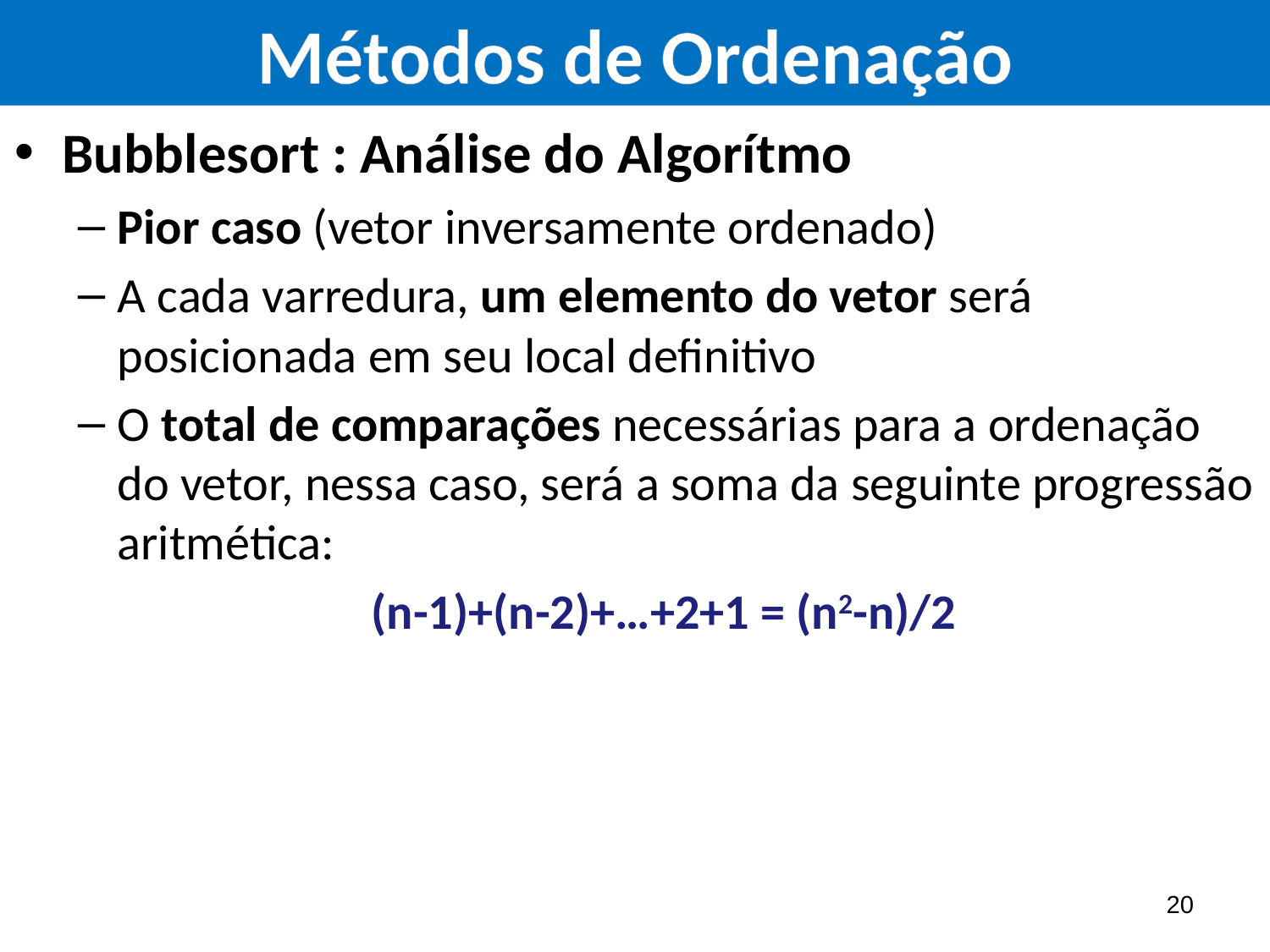

Bubblesort : Análise do Algorítmo
Pior caso (vetor inversamente ordenado)
A cada varredura, um elemento do vetor será posicionada em seu local definitivo
O total de comparações necessárias para a ordenação do vetor, nessa caso, será a soma da seguinte progressão aritmética:
			(n-1)+(n-2)+…+2+1 = (n2-n)/2

20